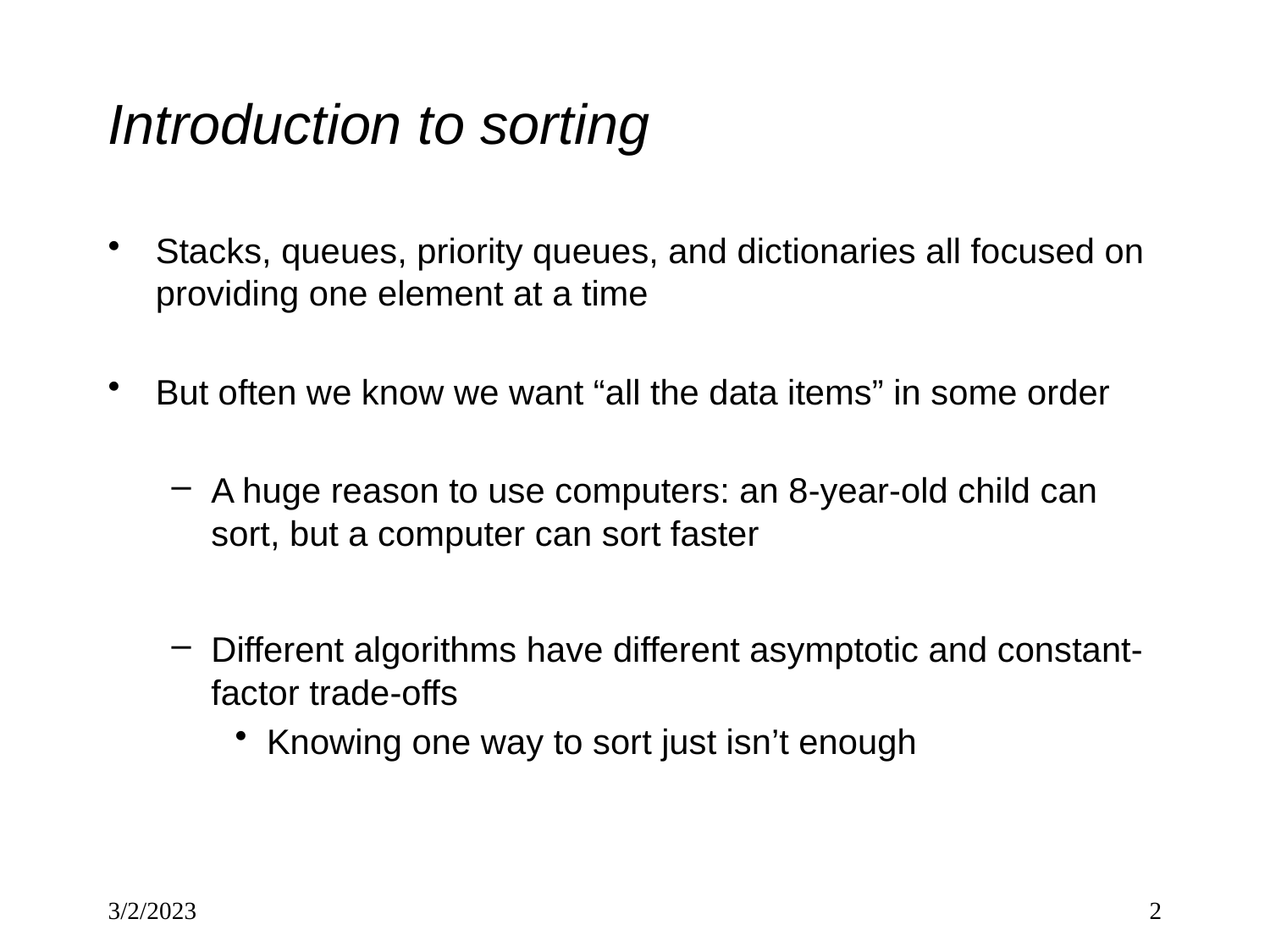

# Introduction to sorting
Stacks, queues, priority queues, and dictionaries all focused on providing one element at a time

But often we know we want “all the data items” in some order

A huge reason to use computers: an 8-year-old child can sort, but a computer can sort faster

Different algorithms have different asymptotic and constant-factor trade-offs
Knowing one way to sort just isn’t enough

3/2/2023
2